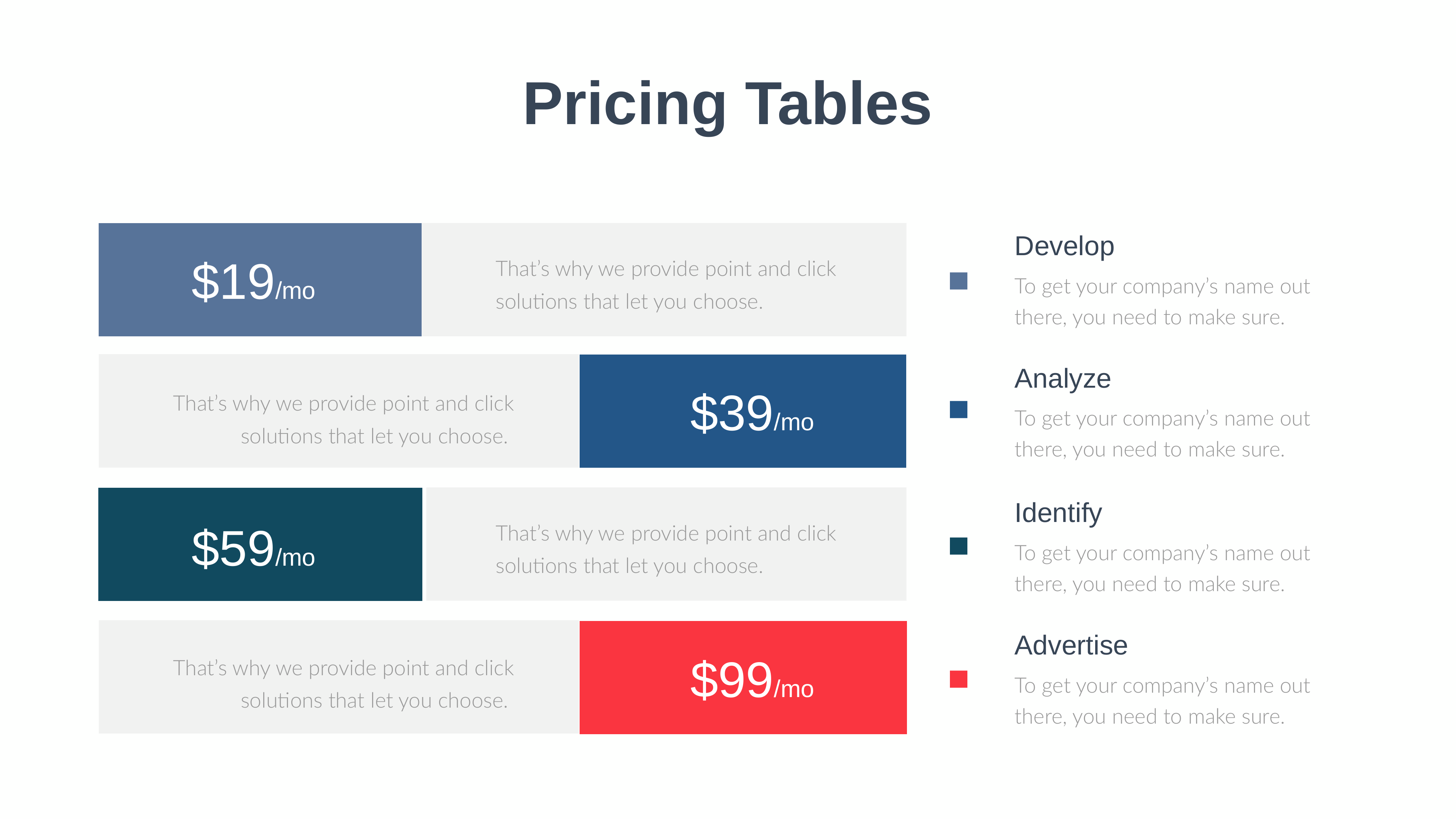

Pricing Tables

Develop
To get your company’s name out there, you need to make sure.
That’s why we provide point and click solutions that let you choose.
$19/mo

Analyze
To get your company’s name out there, you need to make sure.
$39/mo
That’s why we provide point and click solutions that let you choose.

Identify
To get your company’s name out there, you need to make sure.
That’s why we provide point and click solutions that let you choose.
$59/mo

Advertise
To get your company’s name out there, you need to make sure.
That’s why we provide point and click solutions that let you choose.
$99/mo